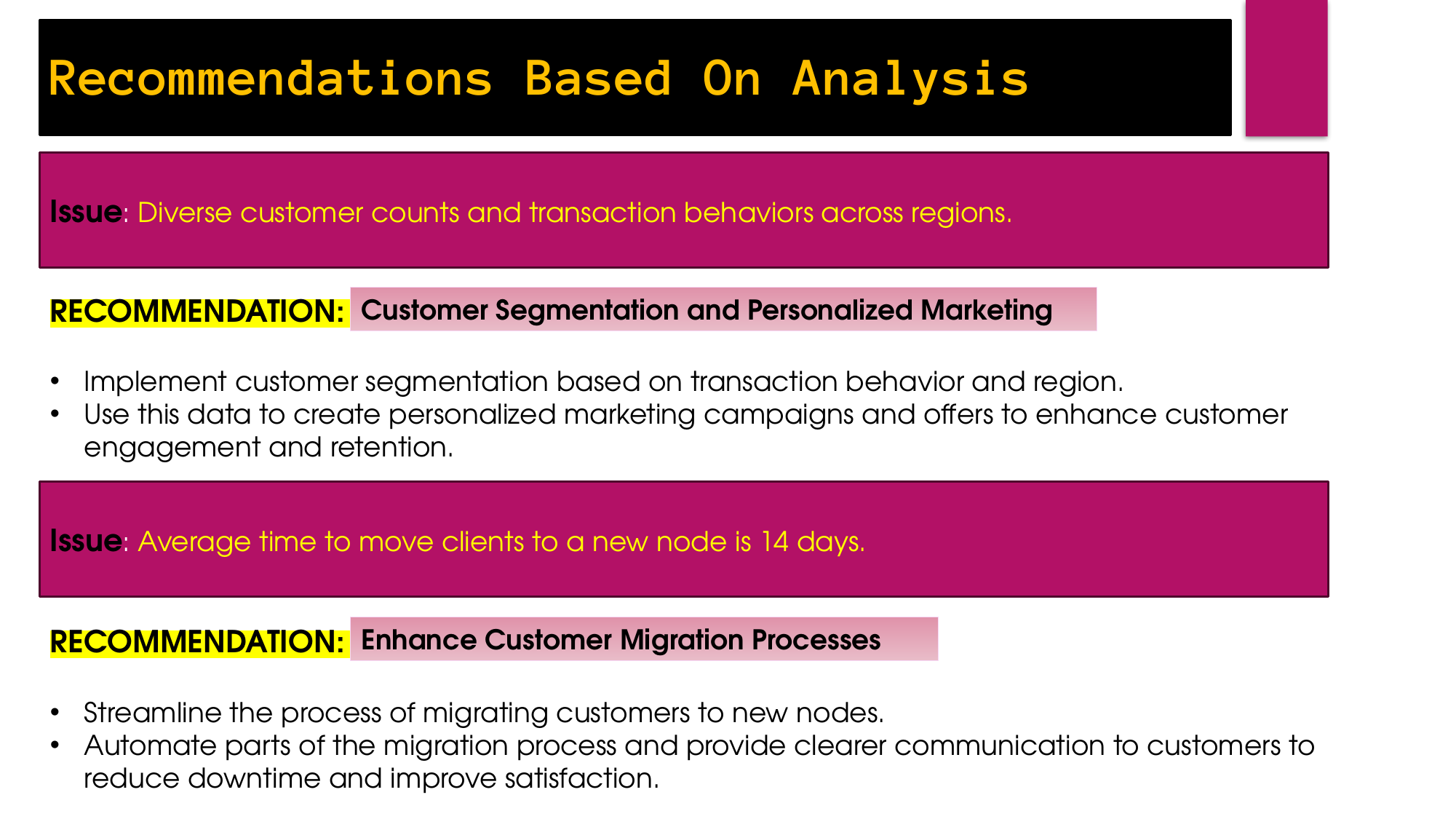

Recommendations Based On Analysis
Issue: Diverse customer counts and transaction behaviors across regions.
RECOMMENDATION:

Implement customer segmentation based on transaction behavior and region.
Use this data to create personalized marketing campaigns and offers to enhance customer engagement and retention.
Customer Segmentation and Personalized Marketing
Issue: Average time to move clients to a new node is 14 days.
RECOMMENDATION:

Streamline the process of migrating customers to new nodes.
Automate parts of the migration process and provide clearer communication to customers to reduce downtime and improve satisfaction.
Enhance Customer Migration Processes